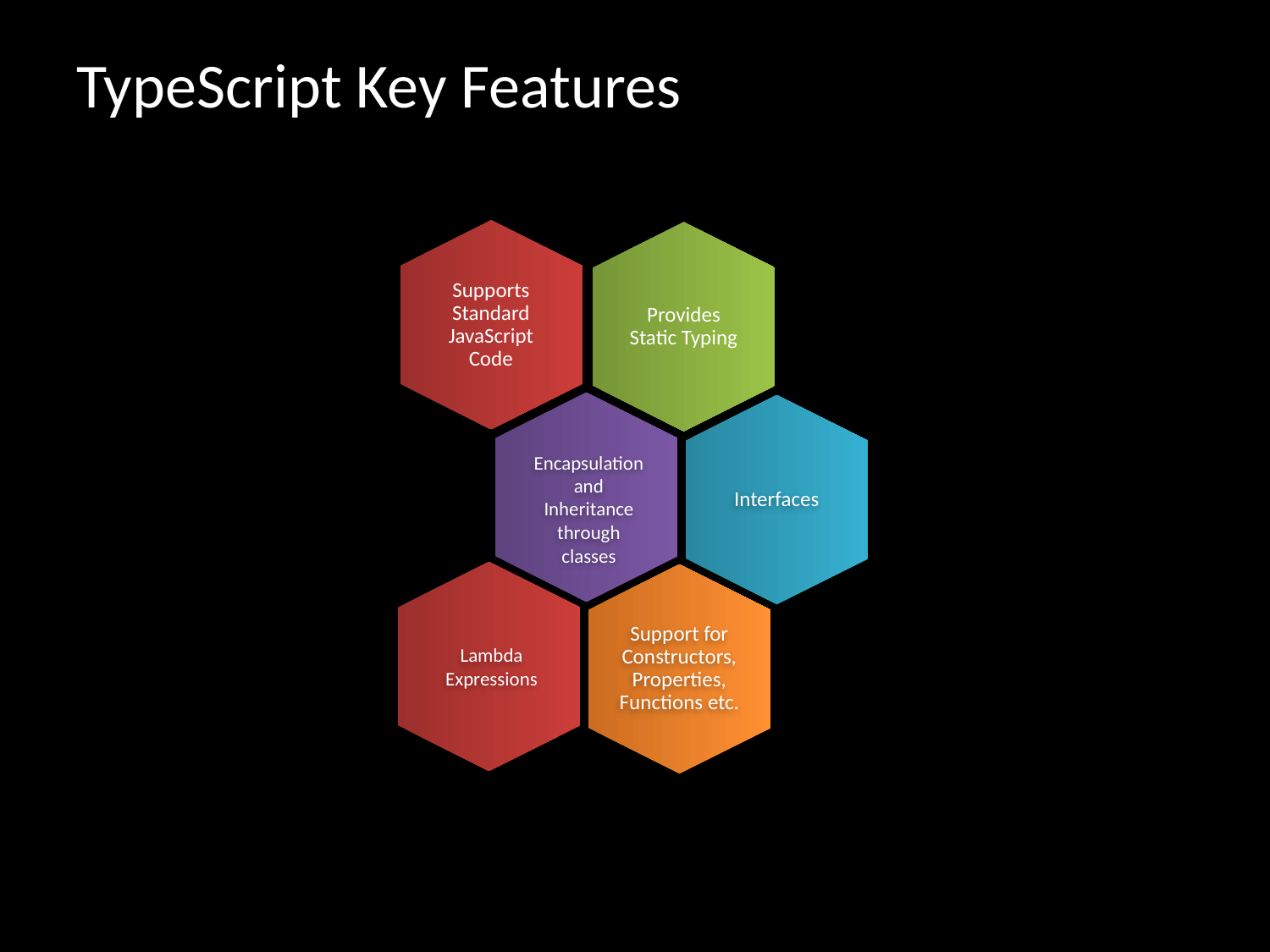

# TypeScript Key Features

Supports Standard JavaScript Code

Provides Static Typing

Encapsulation and Inheritance through classes

Interfaces

Lambda Expressions

Support for Constructors, Properties, Functions etc.